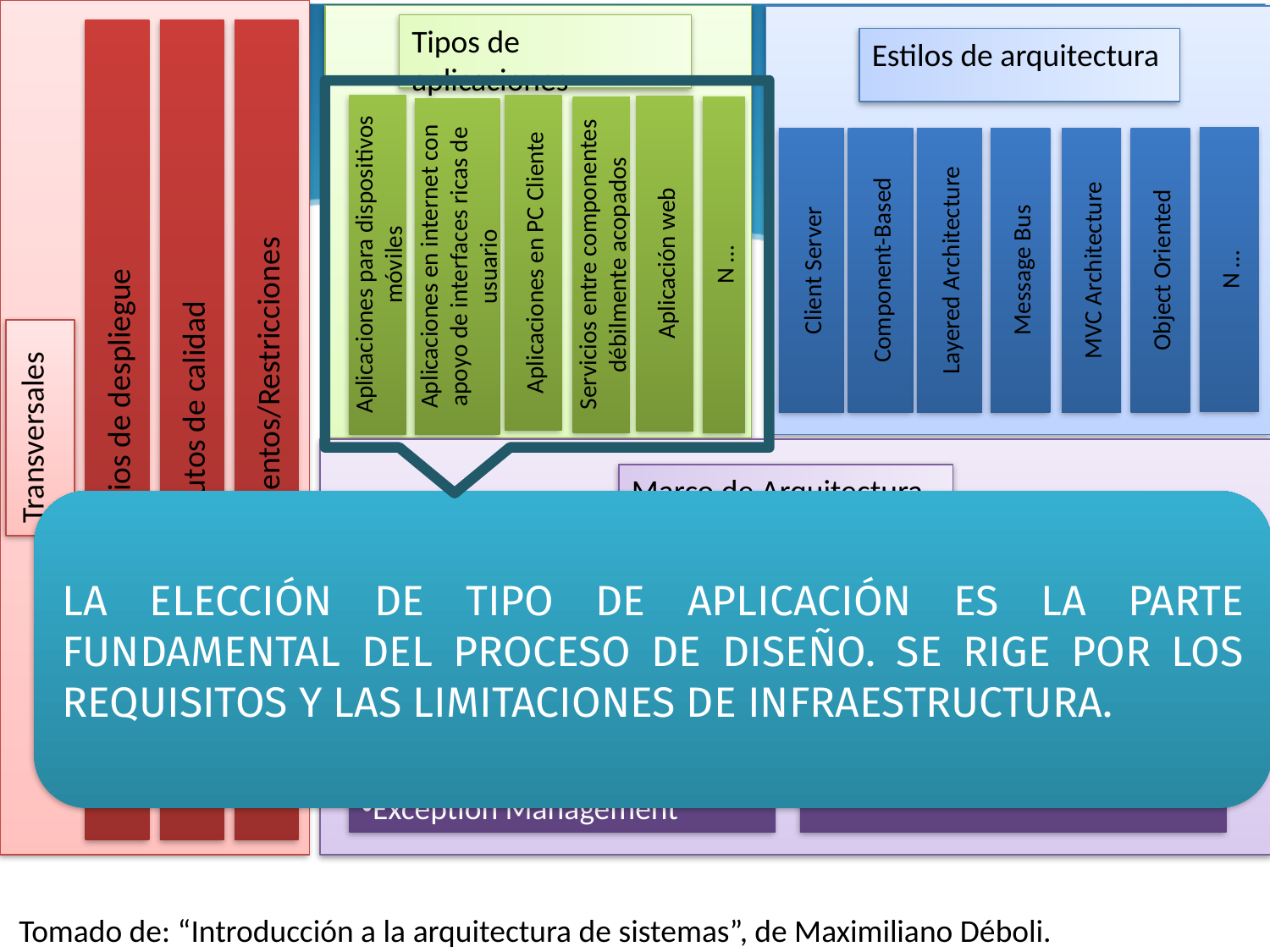

Escenarios de despliegue
Atributos de calidad
Requerimientos/Restricciones
Transversales
Tipos de aplicaciones

Aplicaciones para dispositivos móviles
Aplicaciones en PC Cliente
Aplicación web
Servicios entre componentes débilmente acopados
N …
Aplicaciones en internet con apoyo de interfaces ricas de usuario
Estilos de arquitectura

N …
Client Server
Component-Based
Layered Architecture
Message Bus
MVC Architecture
Object Oriented

Marco de Arquitectura

LA ELECCIÓN DE TIPO DE APLICACIÓN ES LA PARTE FUNDAMENTAL DEL PROCESO DE DISEÑO. SE RIGE POR LOS REQUISITOS Y LAS LIMITACIONES DE INFRAESTRUCTURA.
Layering
Logging and instrumentation
State Management
Structure
Validation
Workflow

Caching
Comunication
Concurrency and transactions
Configuration Management
Coupling and Cohesion
Data Access
Exception Management
Tomado de: “Introducción a la arquitectura de sistemas”, de Maximiliano Déboli.